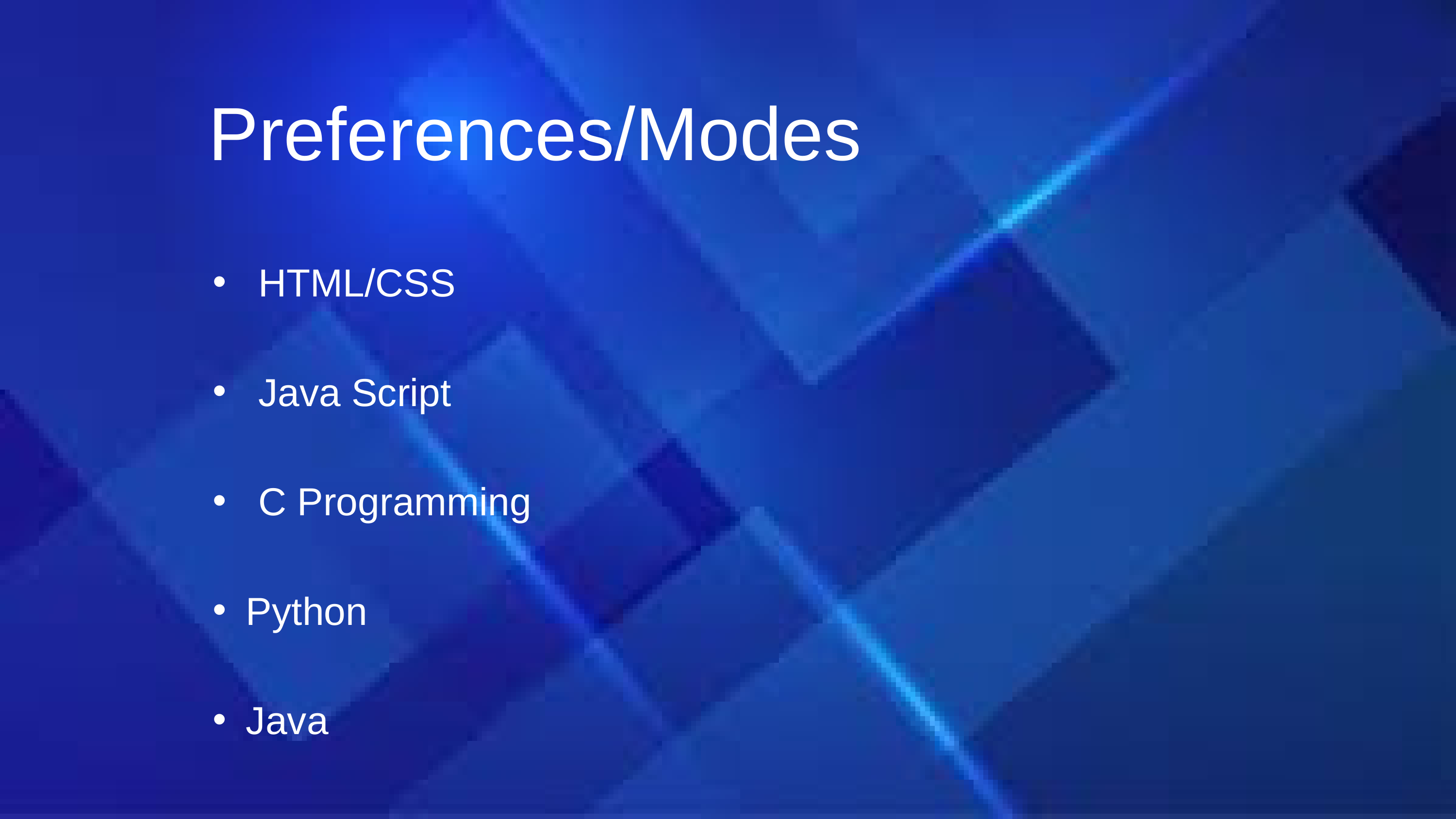

Preferences/Modes
HTML/CSS

Java Script

C Programming

Python

Java